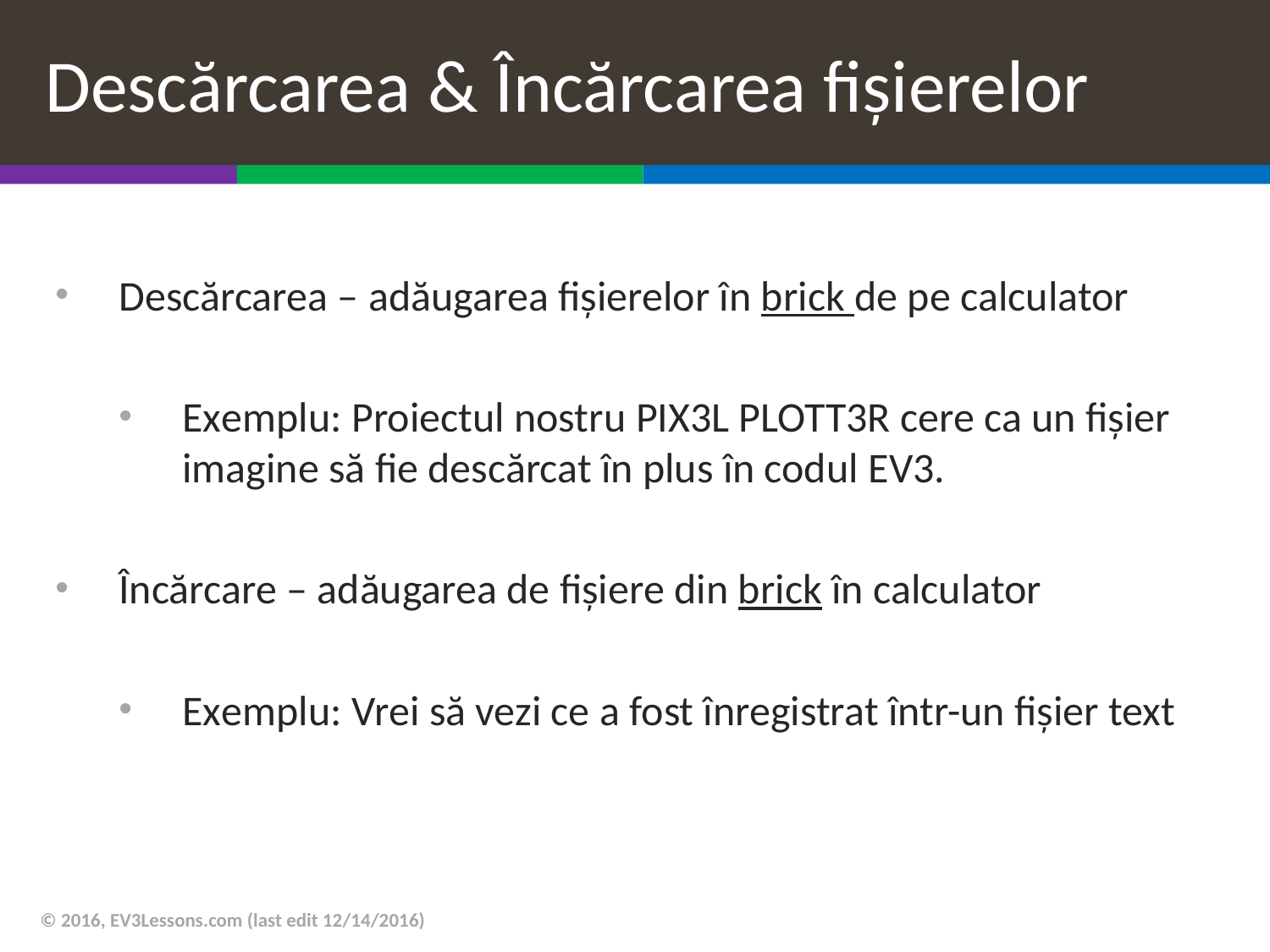

# Descărcarea & Încărcarea fișierelor
Descărcarea – adăugarea fișierelor în brick de pe calculator
Exemplu: Proiectul nostru PIX3L PLOTT3R cere ca un fișier imagine să fie descărcat în plus în codul EV3.
Încărcare – adăugarea de fișiere din brick în calculator
Exemplu: Vrei să vezi ce a fost înregistrat într-un fișier text
© 2016, EV3Lessons.com (last edit 12/14/2016)